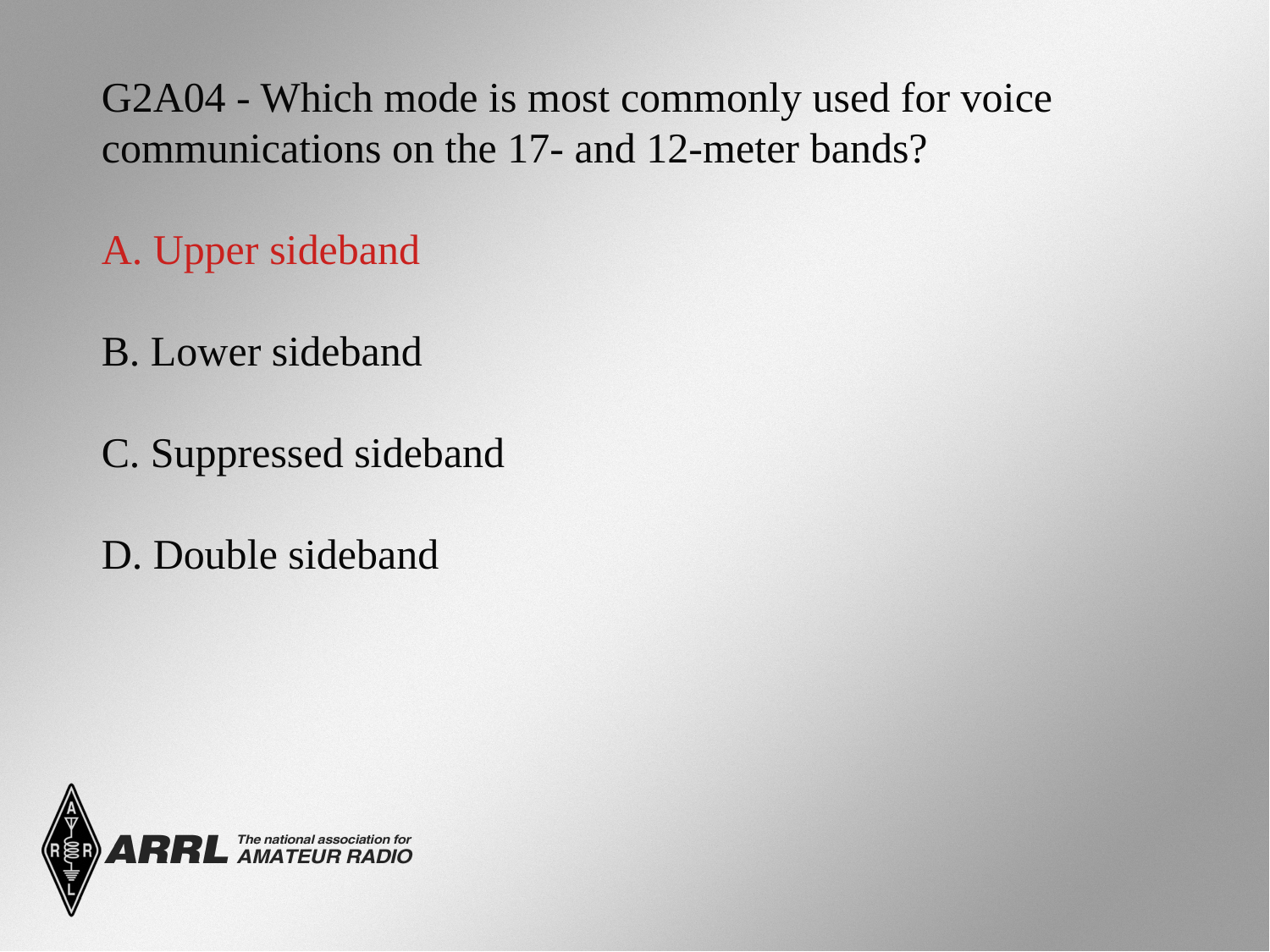

G2A04 - Which mode is most commonly used for voice communications on the 17- and 12-meter bands?

A. Upper sideband

B. Lower sideband

C. Suppressed sideband

D. Double sideband